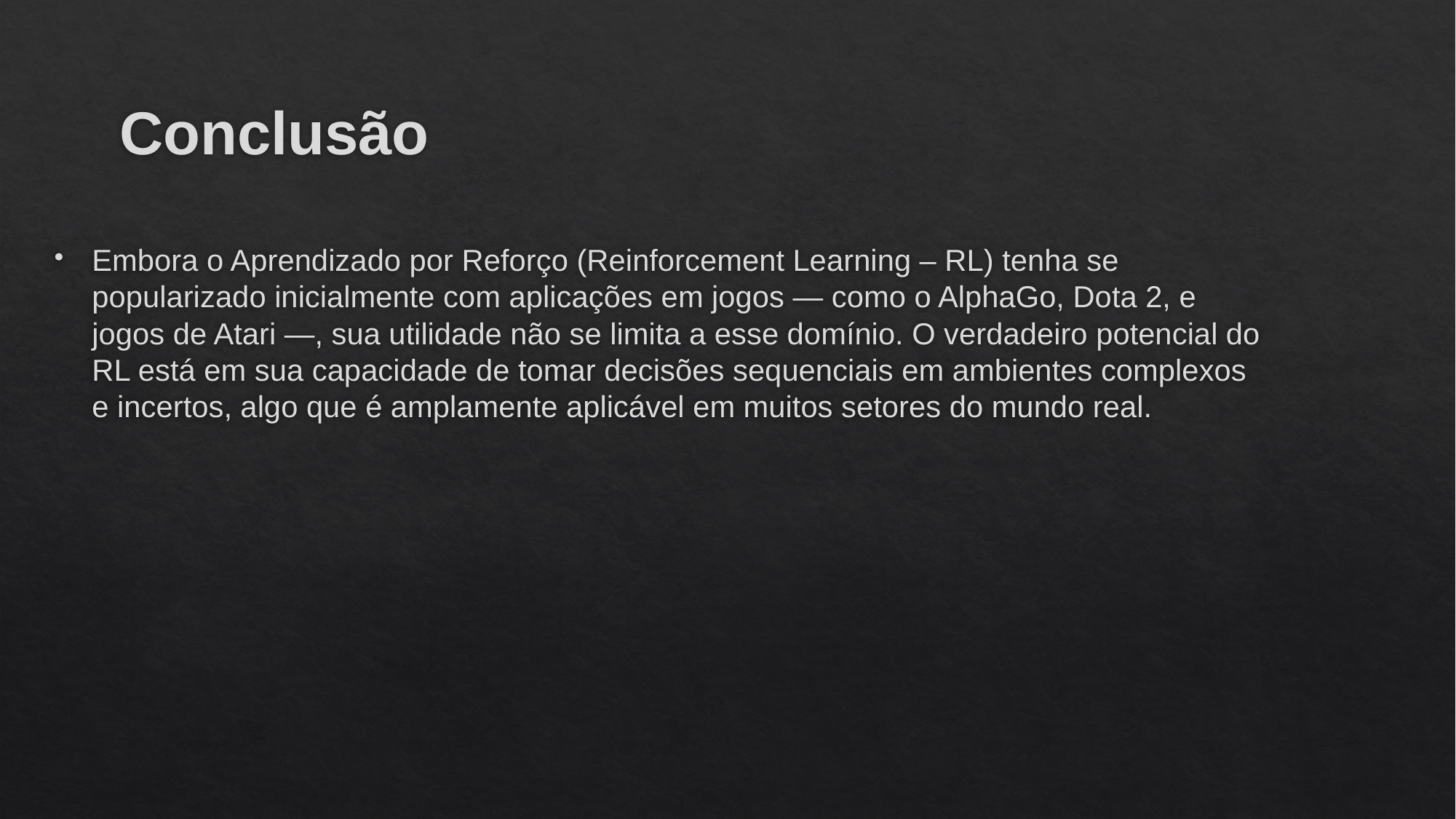

# Conclusão
Embora o Aprendizado por Reforço (Reinforcement Learning – RL) tenha se popularizado inicialmente com aplicações em jogos — como o AlphaGo, Dota 2, e jogos de Atari —, sua utilidade não se limita a esse domínio. O verdadeiro potencial do RL está em sua capacidade de tomar decisões sequenciais em ambientes complexos e incertos, algo que é amplamente aplicável em muitos setores do mundo real.